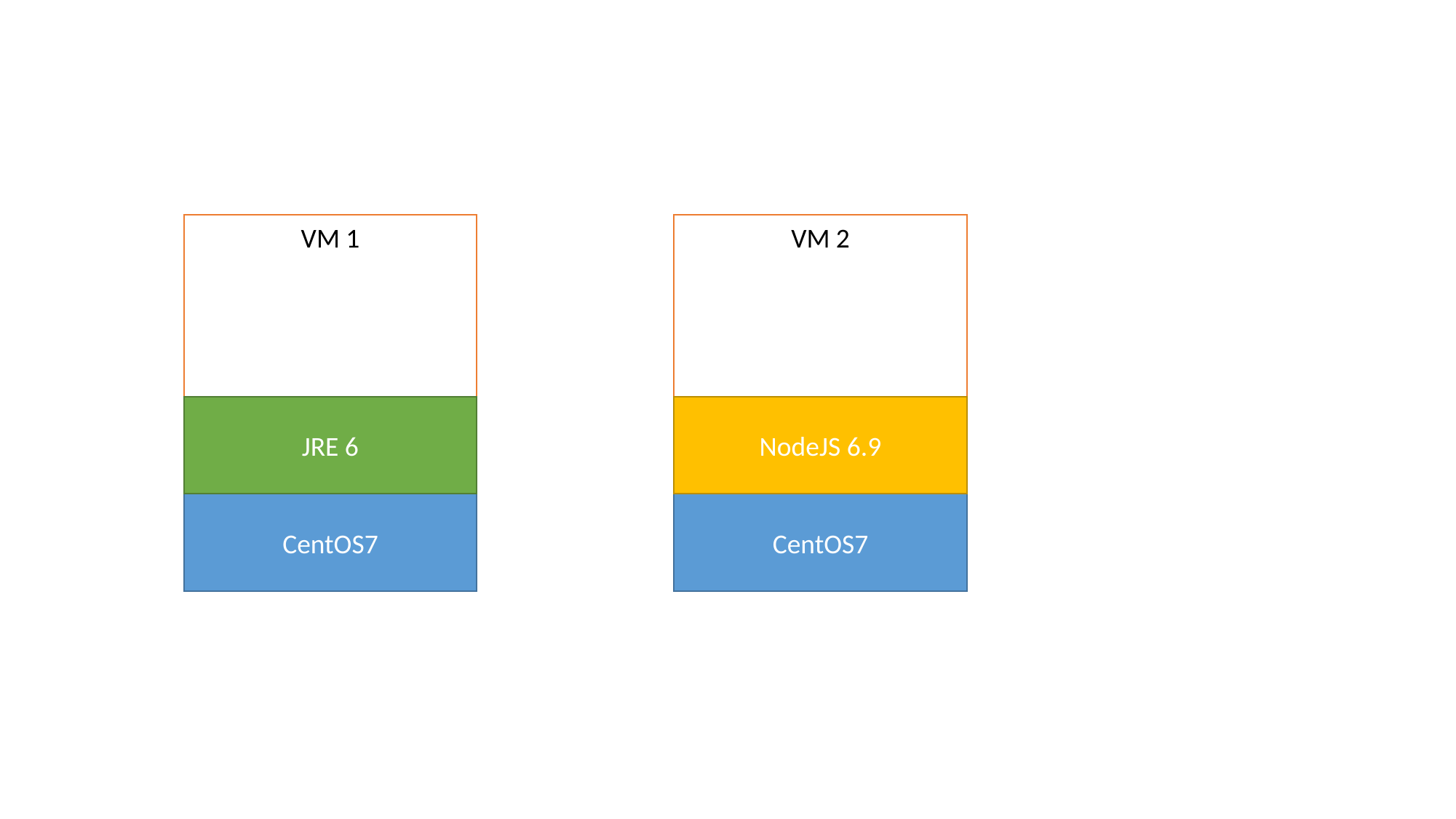

VM 1
VM 2
JRE 6
NodeJS 6.9
CentOS7
CentOS7